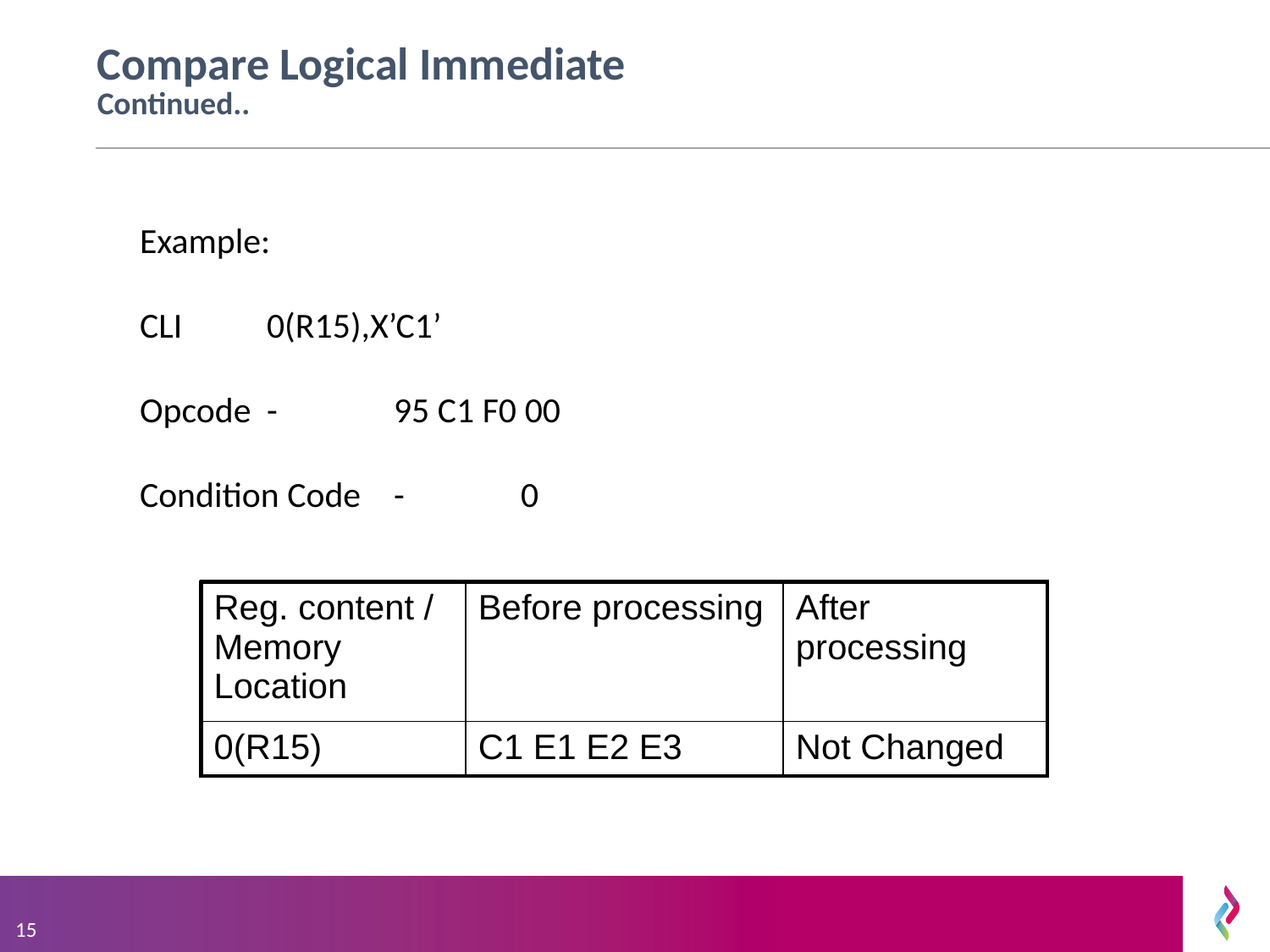

# Compare Logical Immediate                   Continued..
Example:
CLI	0(R15),X’C1’
Opcode	-	95 C1 F0 00
Condition Code	-	0

| Reg. content / Memory Location | Before processing | After processing |
| --- | --- | --- |
| 0(R15) | C1 E1 E2 E3 | Not Changed |